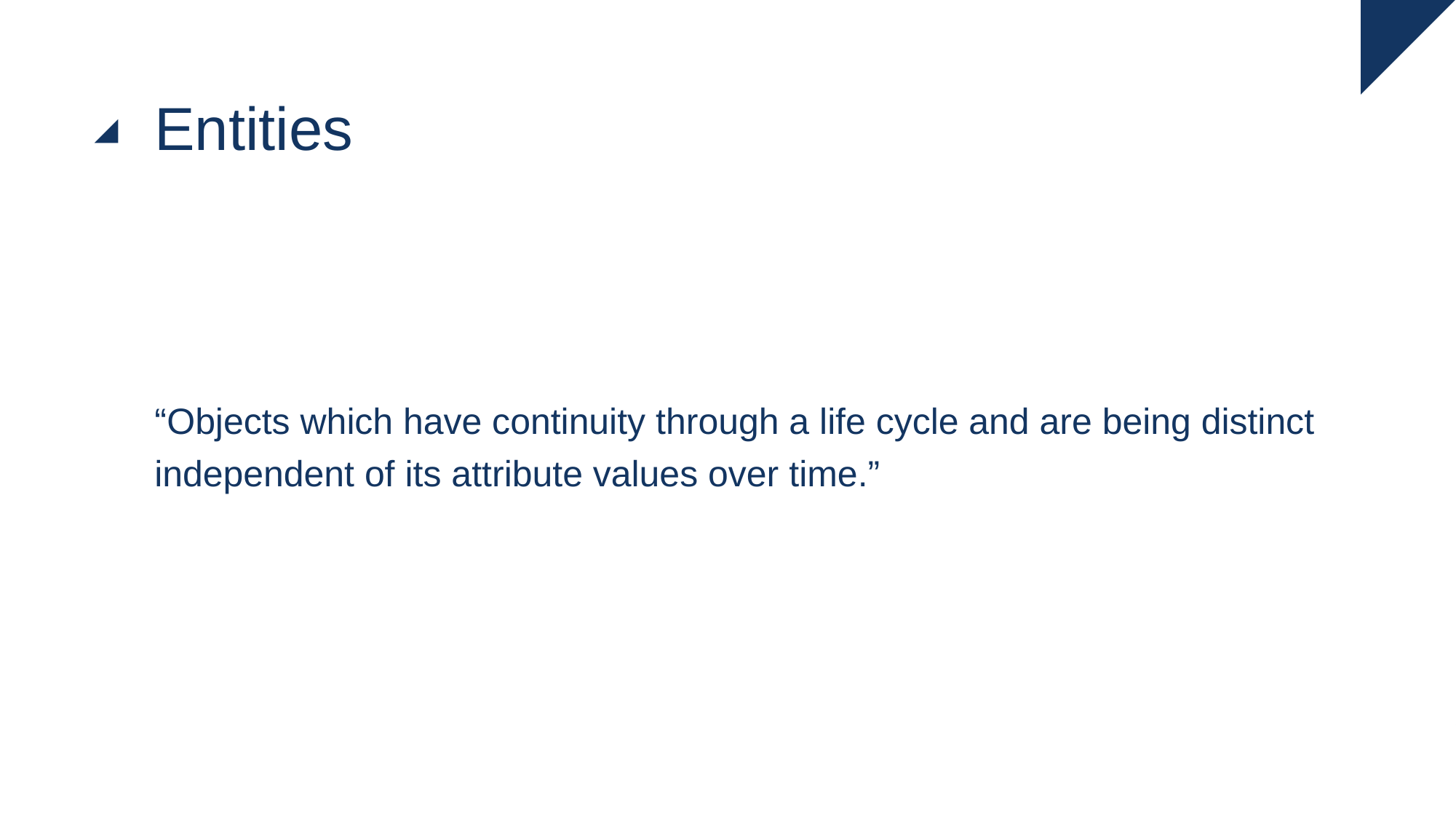

# Entities

“Objects which have continuity through a life cycle and are being distinct independent of its attribute values over time.”